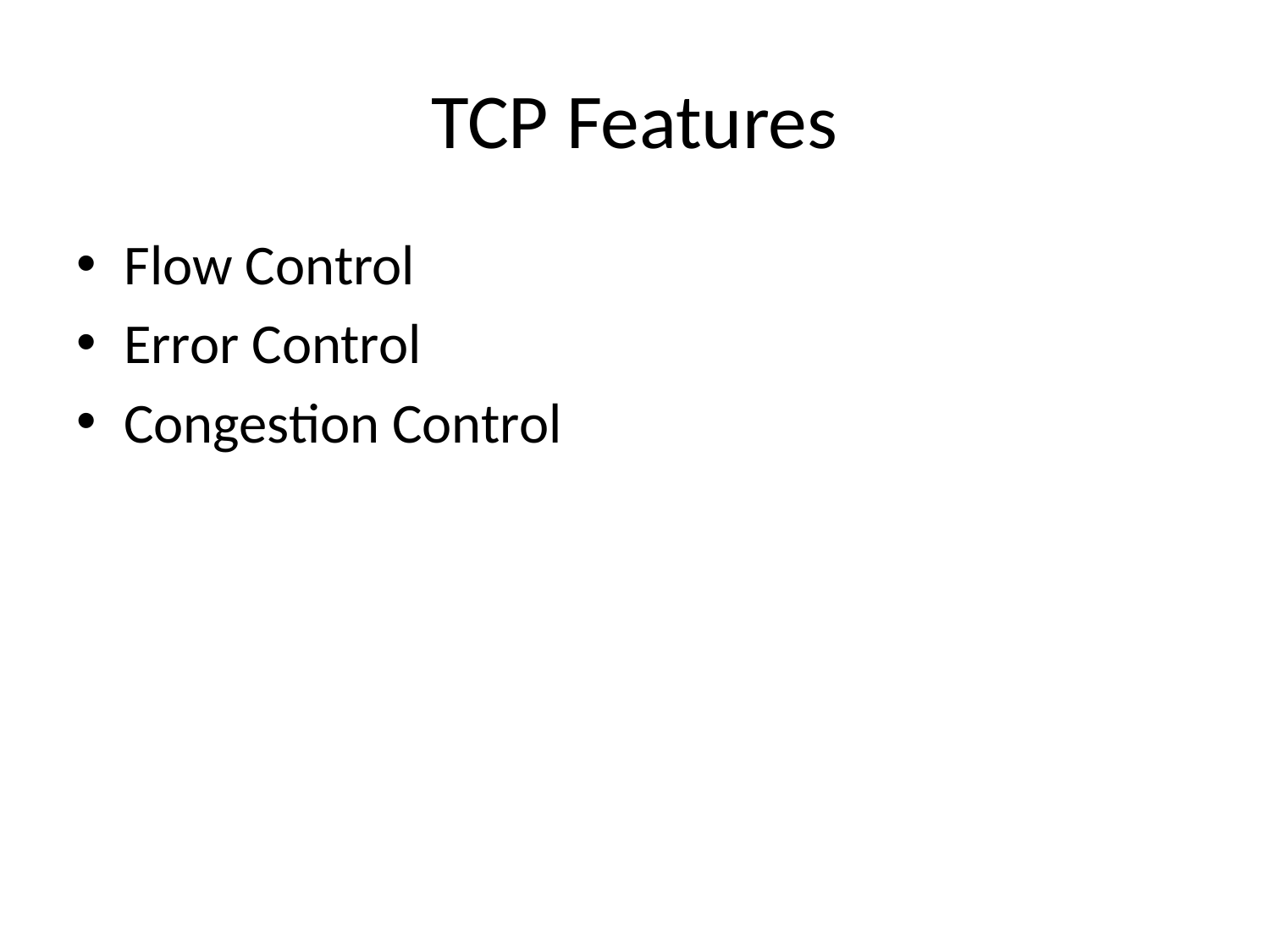

# TCP Features
Flow Control
Error Control
Congestion Control